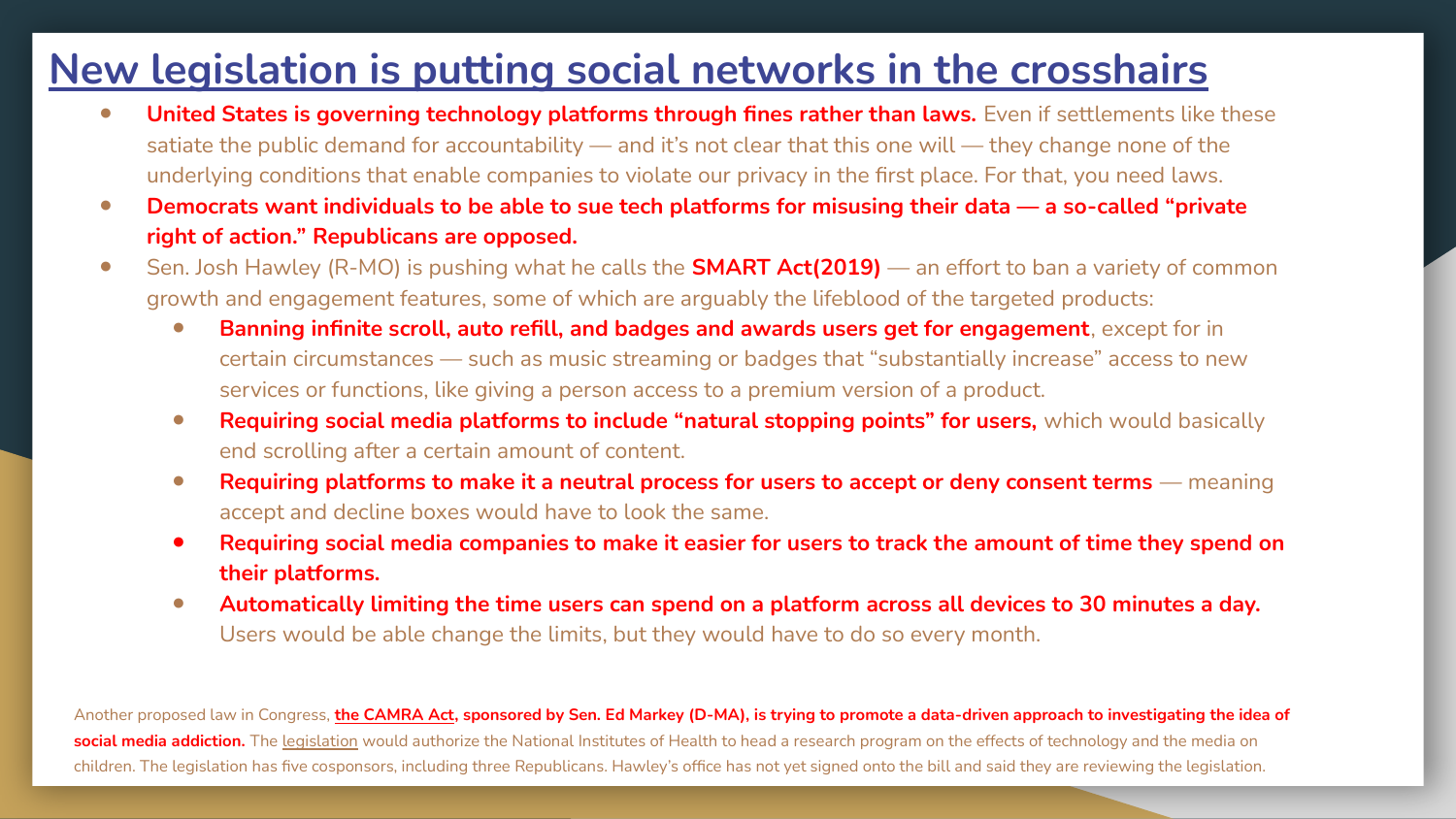

# New legislation is putting social networks in the crosshairs

United States is governing technology platforms through fines rather than laws. Even if settlements like these satiate the public demand for accountability — and it’s not clear that this one will — they change none of the underlying conditions that enable companies to violate our privacy in the first place. For that, you need laws.
Democrats want individuals to be able to sue tech platforms for misusing their data — a so-called “private right of action.” Republicans are opposed.
Sen. Josh Hawley (R-MO) is pushing what he calls the SMART Act(2019) — an effort to ban a variety of common growth and engagement features, some of which are arguably the lifeblood of the targeted products:
Banning infinite scroll, auto refill, and badges and awards users get for engagement, except for in certain circumstances — such as music streaming or badges that “substantially increase” access to new services or functions, like giving a person access to a premium version of a product.
Requiring social media platforms to include “natural stopping points” for users, which would basically end scrolling after a certain amount of content.
Requiring platforms to make it a neutral process for users to accept or deny consent terms — meaning accept and decline boxes would have to look the same.
Requiring social media companies to make it easier for users to track the amount of time they spend on their platforms.
Automatically limiting the time users can spend on a platform across all devices to 30 minutes a day. Users would be able change the limits, but they would have to do so every month.
Another proposed law in Congress, the CAMRA Act, sponsored by Sen. Ed Markey (D-MA), is trying to promote a data-driven approach to investigating the idea of social media addiction. The legislation would authorize the National Institutes of Health to head a research program on the effects of technology and the media on children. The legislation has five cosponsors, including three Republicans. Hawley’s office has not yet signed onto the bill and said they are reviewing the legislation.